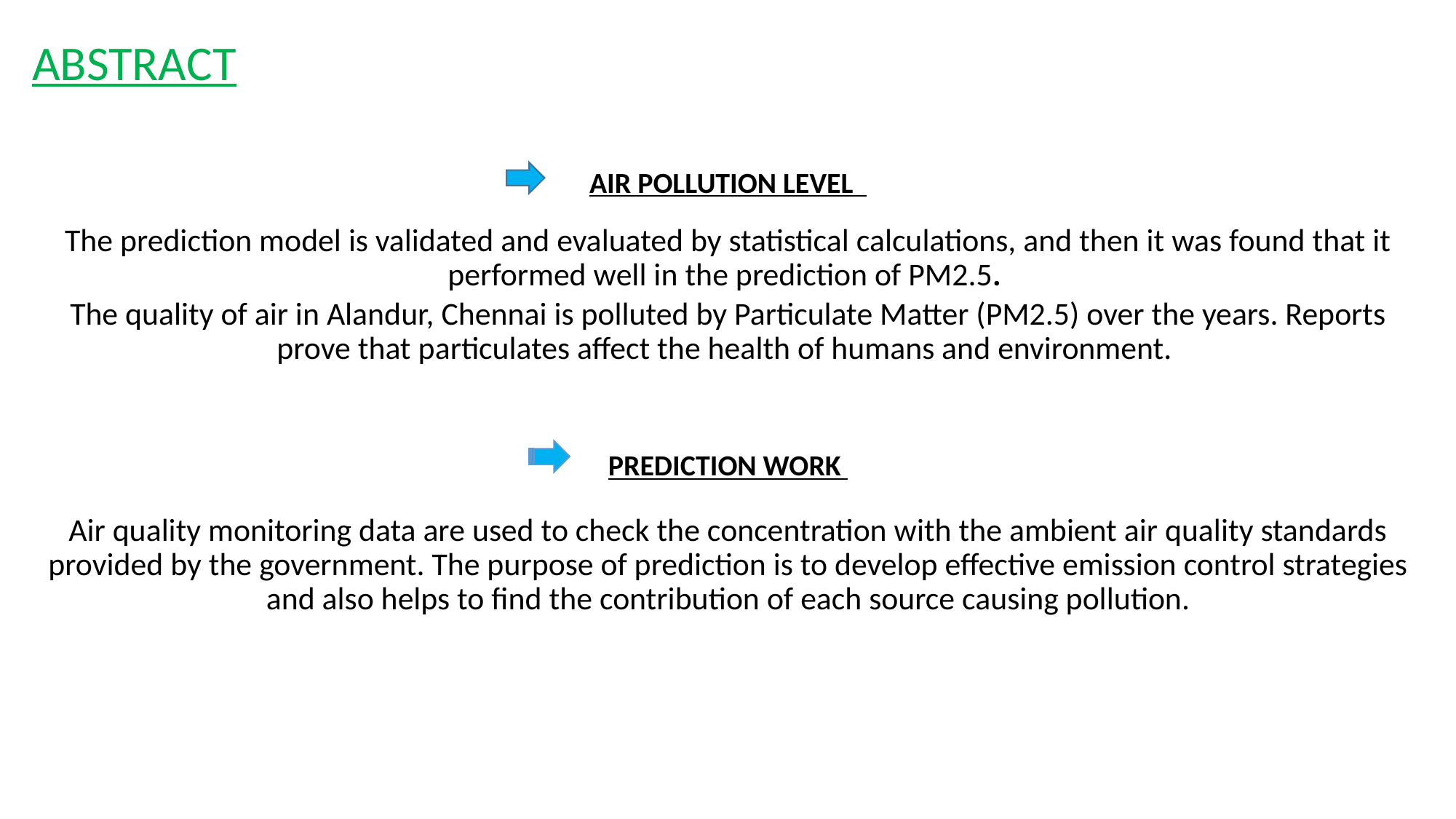

# ABSTRACT
AIR POLLUTION LEVEL

The prediction model is validated and evaluated by statistical calculations, and then it was found that it performed well in the prediction of PM2.5.
The quality of air in Alandur, Chennai is polluted by Particulate Matter (PM2.5) over the years. Reports prove that particulates affect the health of humans and environment.

PREDICTION WORK

Air quality monitoring data are used to check the concentration with the ambient air quality standards provided by the government. The purpose of prediction is to develop effective emission control strategies and also helps to find the contribution of each source causing pollution.